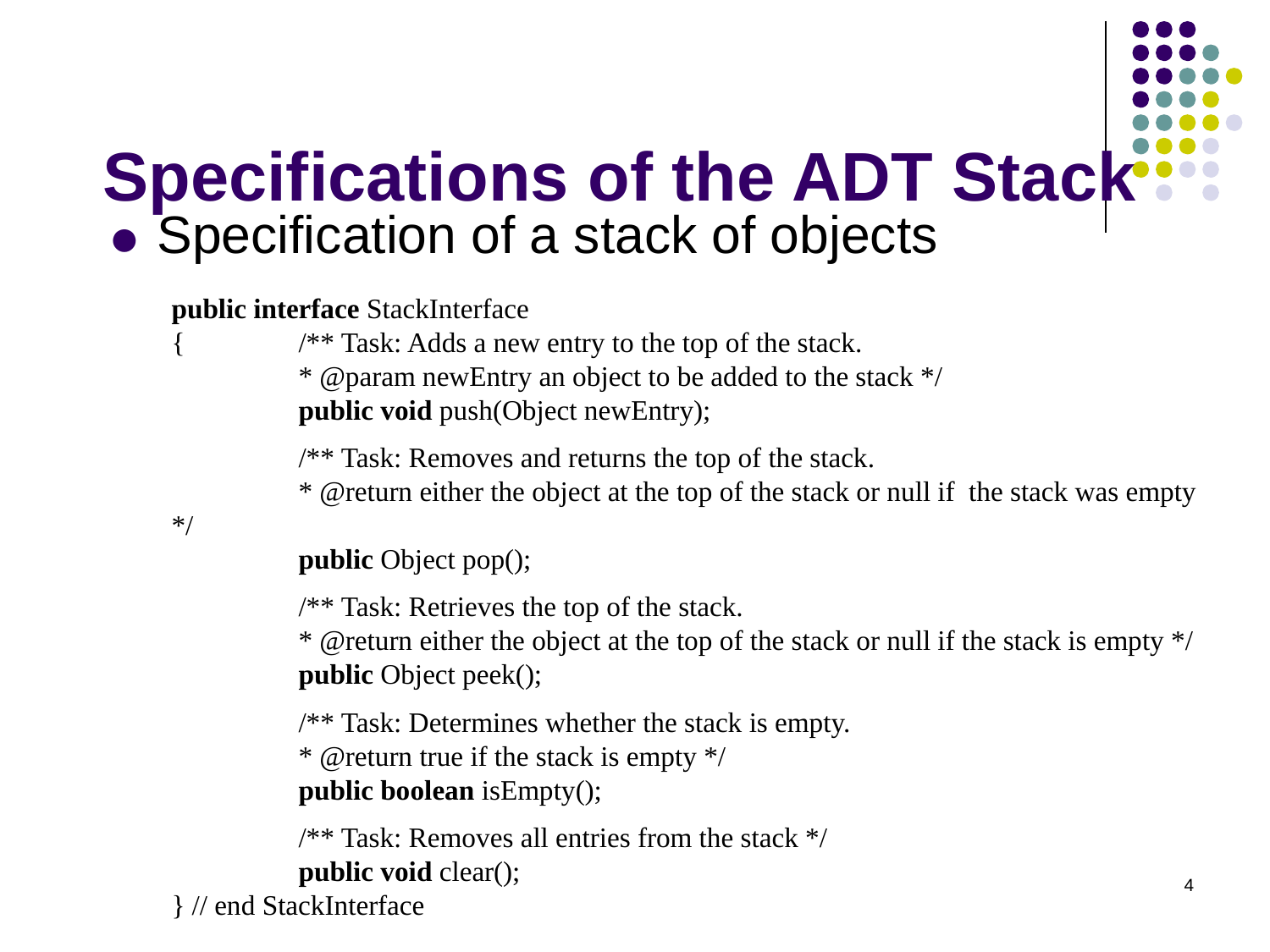

# Specifications of the ADT Stack
Specification of a stack of objects
public interface StackInterface
{	/** Task: Adds a new entry to the top of the stack.
	* @param newEntry an object to be added to the stack */
	public void push(Object newEntry);
	/** Task: Removes and returns the top of the stack.
	* @return either the object at the top of the stack or null if  the stack was empty */
	public Object pop();
	/** Task: Retrieves the top of the stack.
	* @return either the object at the top of the stack or null if the stack is empty */
	public Object peek();
	/** Task: Determines whether the stack is empty.
	* @return true if the stack is empty */
	public boolean isEmpty();
	/** Task: Removes all entries from the stack */
	public void clear();
} // end StackInterface
4